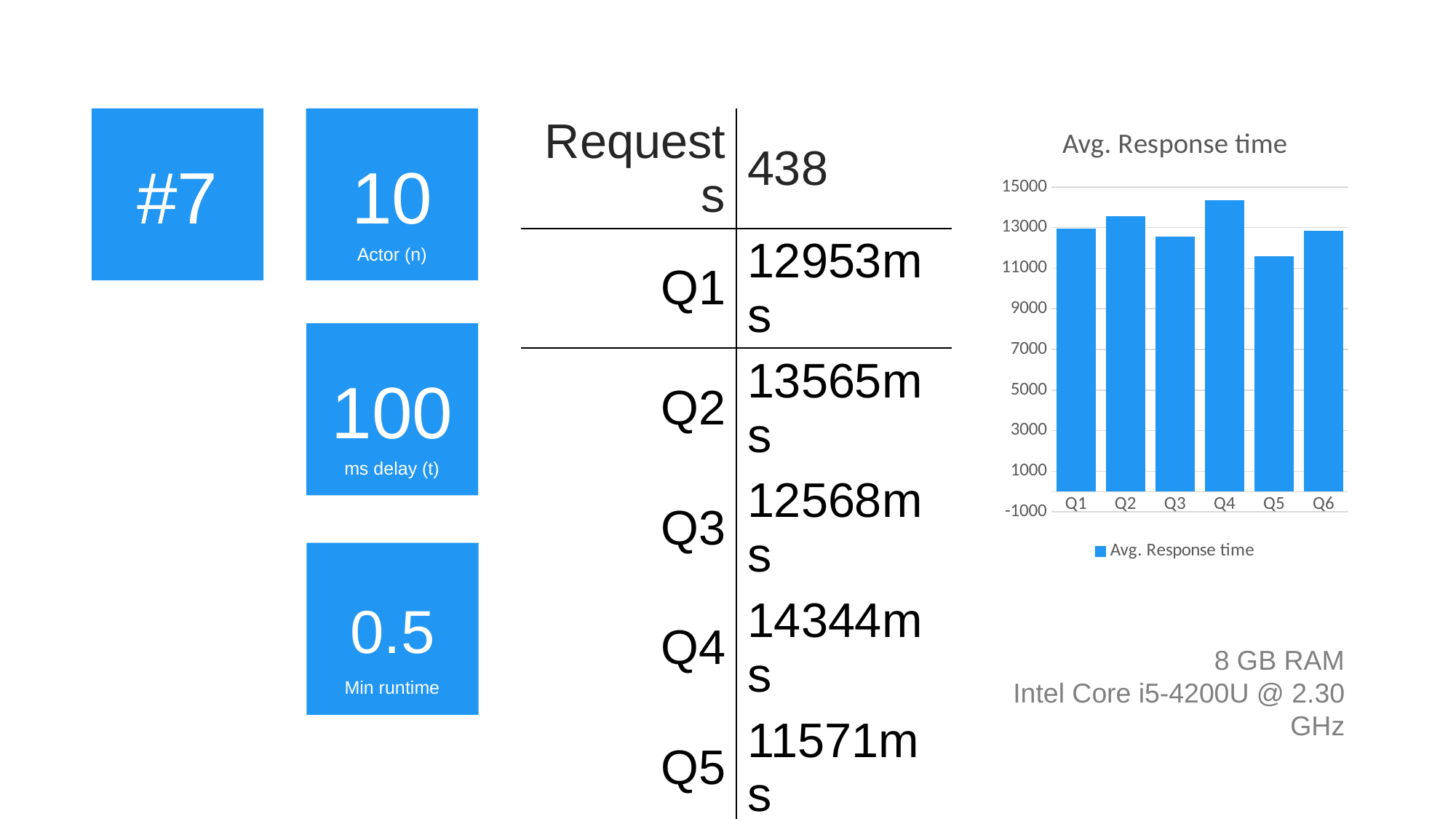

10

### Chart:

| Category | Avg. Response time |
|---|---|
| Q1 | 12953.0 |
| Q2 | 13565.0 |
| Q3 | 12568.0 |
| Q4 | 14344.0 |
| Q5 | 11571.0 |
| Q6 | 12860.0 |
| Requests | 438 |
| --- | --- |
| Q1 | 12953ms |
| Q2 | 13565ms |
| Q3 | 12568ms |
| Q4 | 14344ms |
| Q5 | 11571ms |
| Q6 | 12860ms |
#7
Actor (n)
100
ms delay (t)
0.5
8 GB RAM
Intel Core i5-4200U @ 2.30 GHz
Min runtime